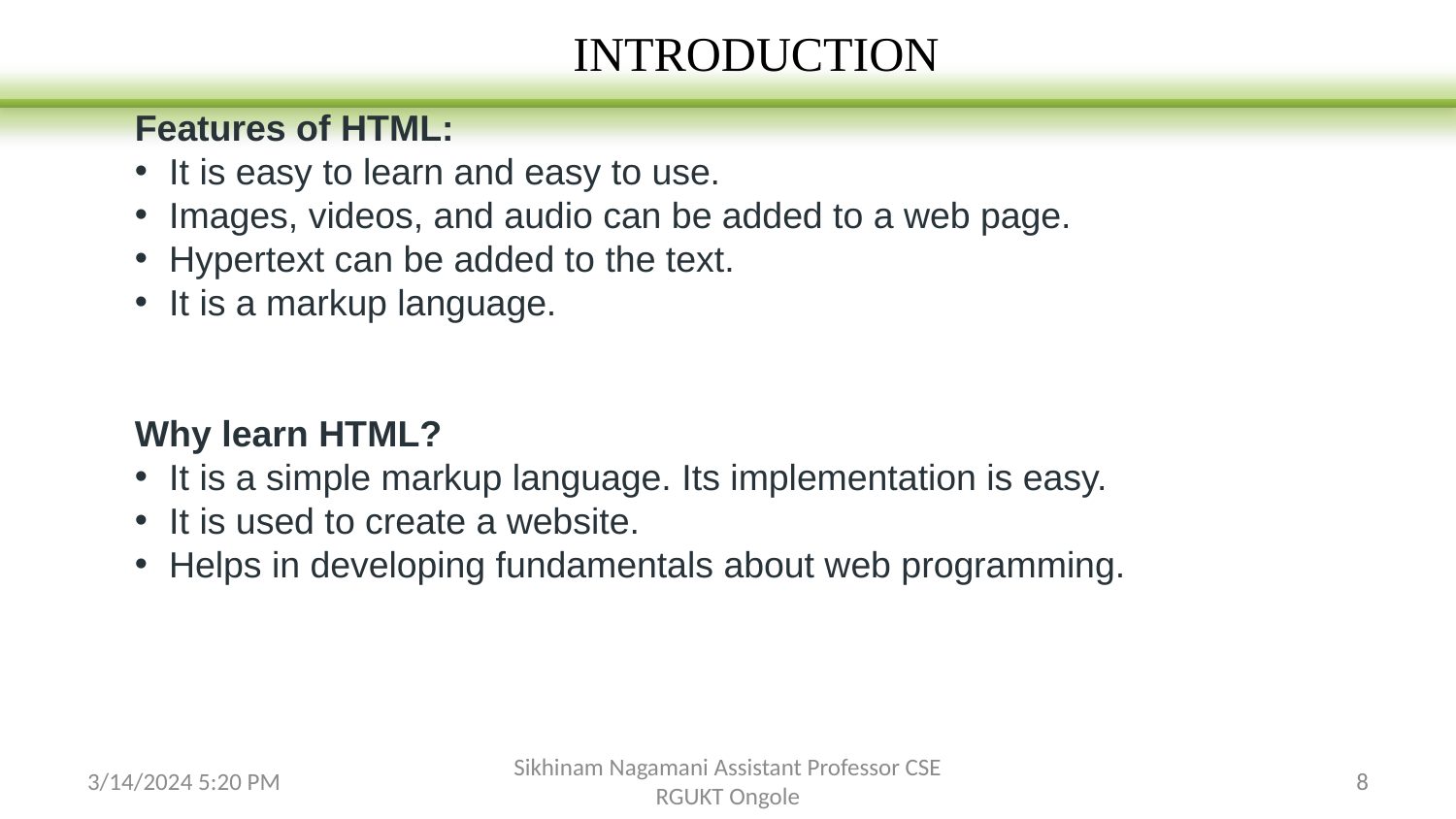

INTRODUCTION
Features of HTML:
It is easy to learn and easy to use.
Images, videos, and audio can be added to a web page.
Hypertext can be added to the text.
It is a markup language.

Why learn HTML?
It is a simple markup language. Its implementation is easy.
It is used to create a website.
Helps in developing fundamentals about web programming.

3/14/2024 5:20 PM
Sikhinam Nagamani Assistant Professor CSE RGUKT Ongole
8